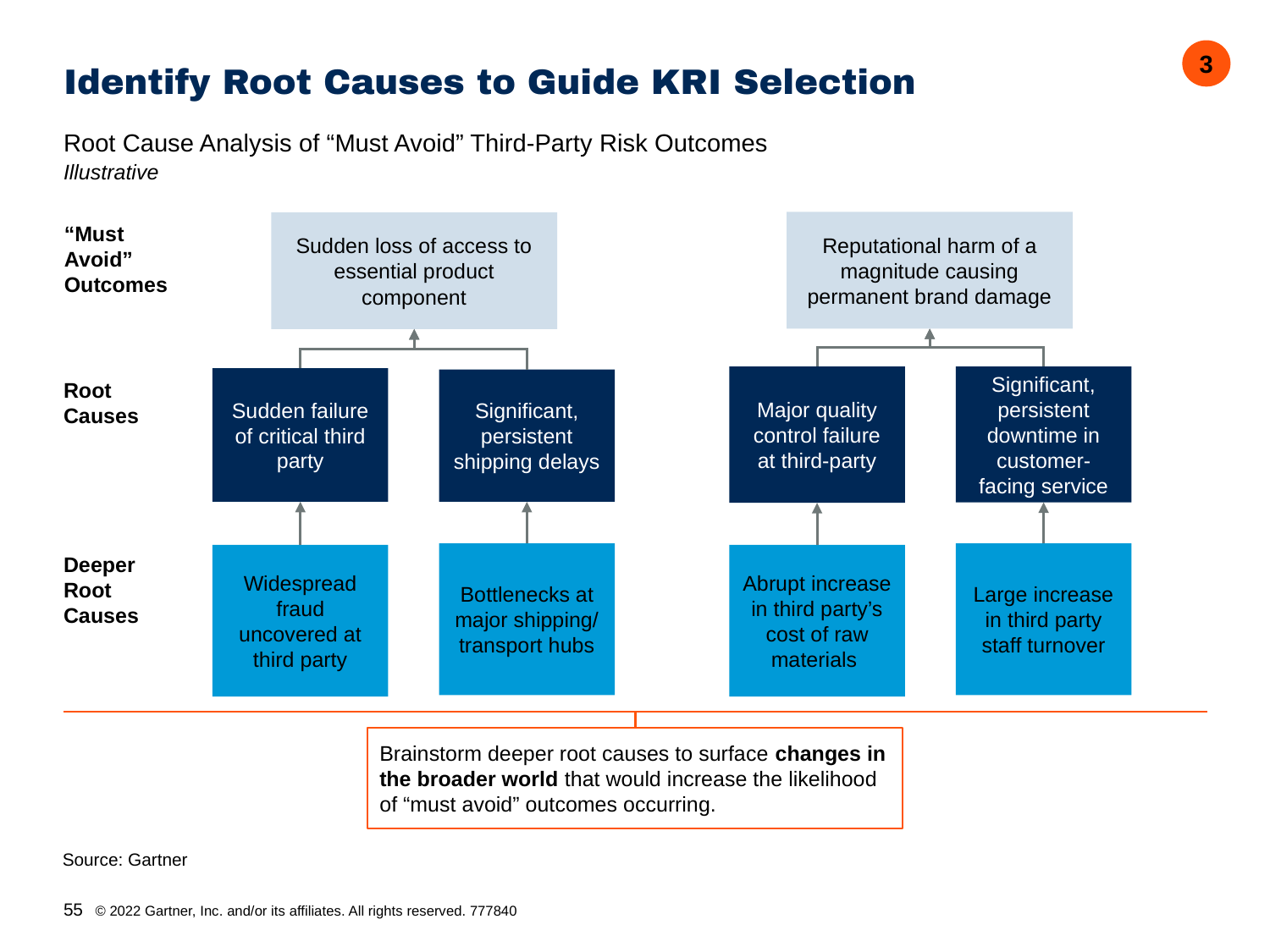

3
# Identify Root Causes to Guide KRI Selection
Root Cause Analysis of “Must Avoid” Third-Party Risk Outcomes
Illustrative
Reputational harm of a magnitude causing permanent brand damage
Sudden loss of access to essential product component
“Must Avoid” Outcomes
Major quality control failure at third-party
Significant, persistent downtime in customer-facing service
Sudden failure of critical third party
Significant, persistent shipping delays
Root
Causes
Bottlenecks at major shipping/ transport hubs
Large increase in third party staff turnover
Widespread fraud uncovered at third party
Abrupt increase in third party’s cost of raw materials
Deeper
Root
Causes
Brainstorm deeper root causes to surface changes in the broader world that would increase the likelihood of “must avoid” outcomes occurring.
Source: Gartner